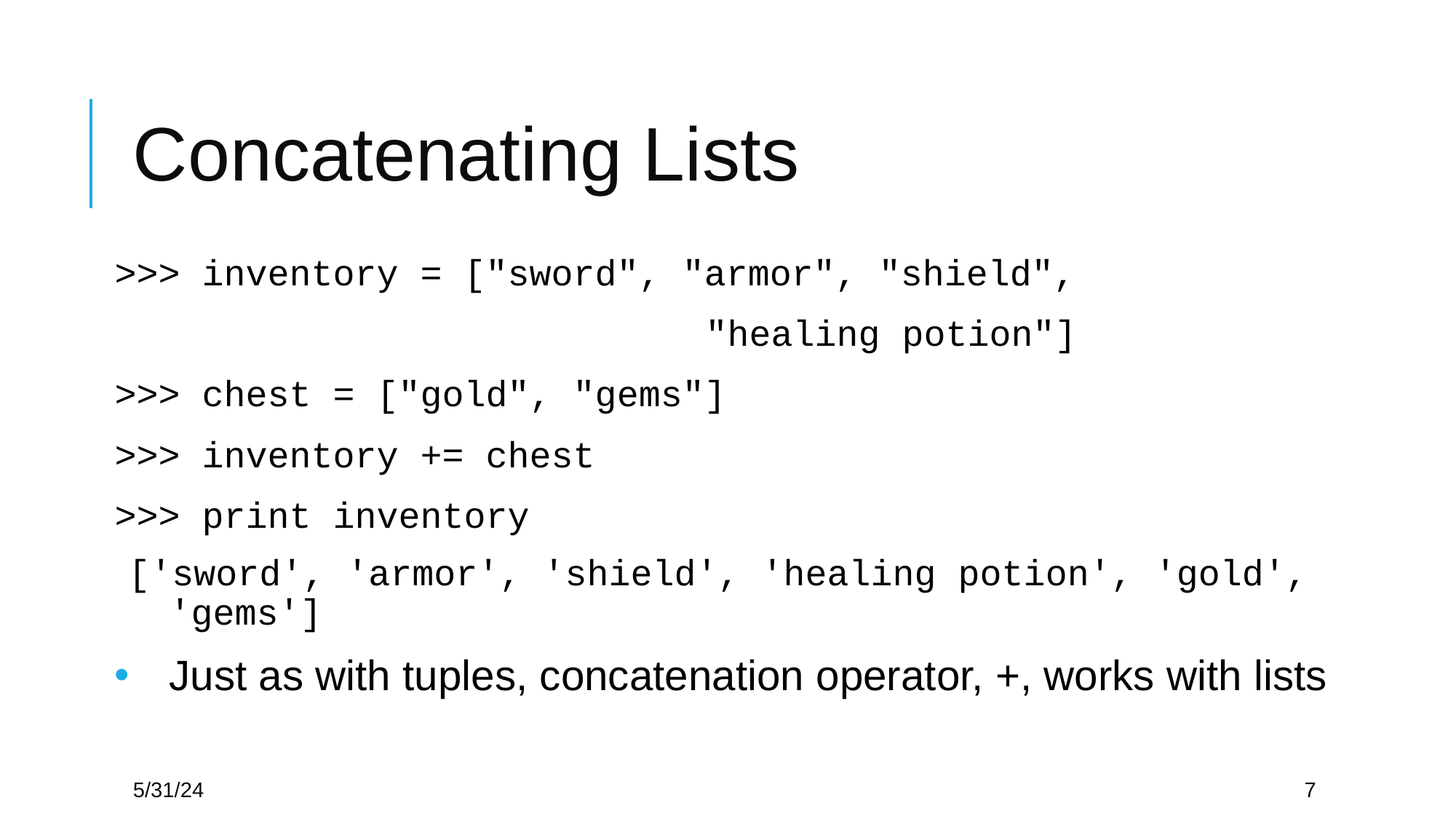

# Concatenating Lists
>>> inventory = ["sword", "armor", "shield",
                                                          "healing potion"]
>>> chest = ["gold", "gems"]
>>> inventory += chest
>>> print inventory
['sword', 'armor', 'shield', 'healing potion', 'gold', 'gems']
Just as with tuples, concatenation operator, +, works with lists

5/31/24
7